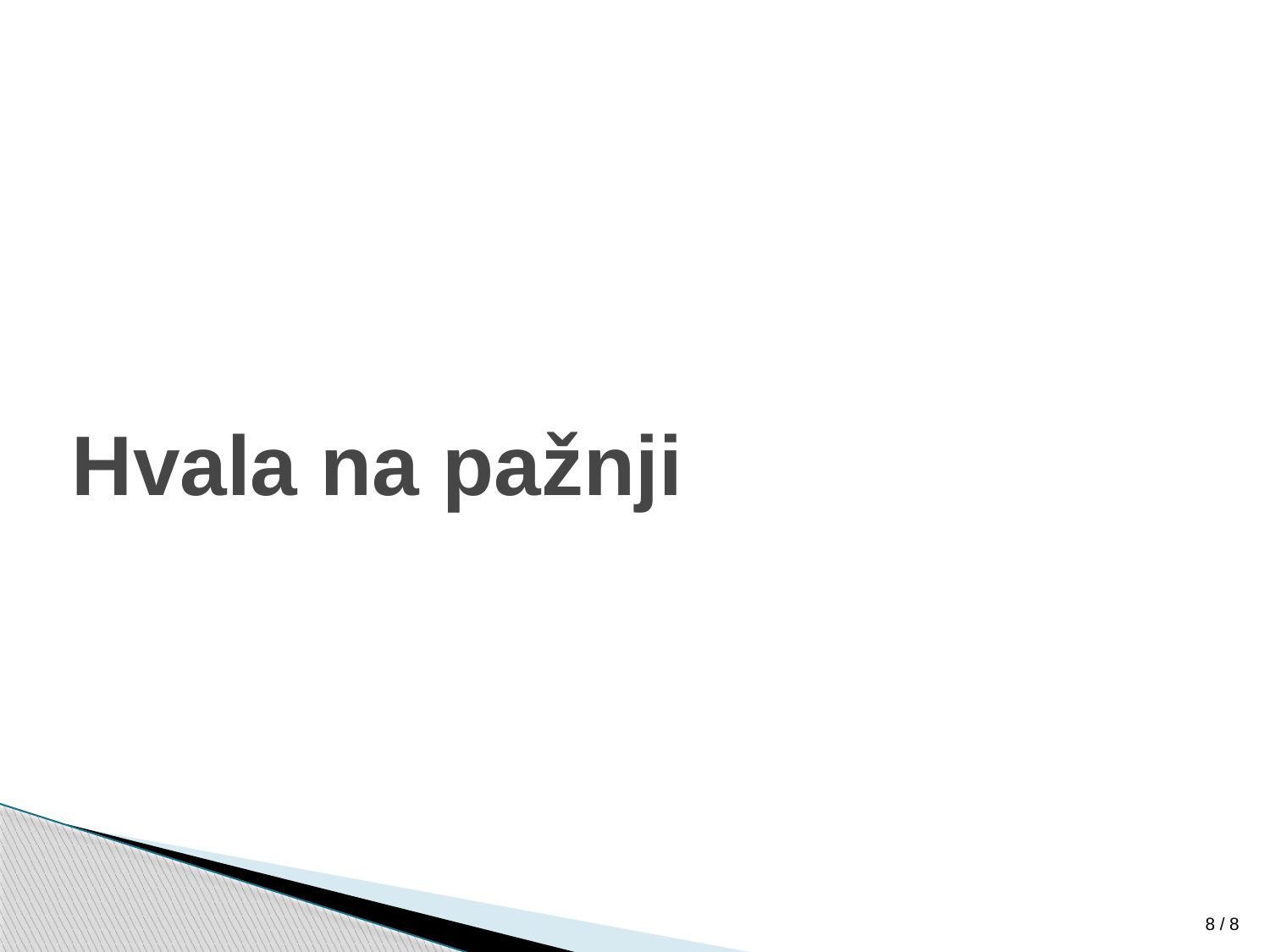

# Hvala na pažnji
8 / 8